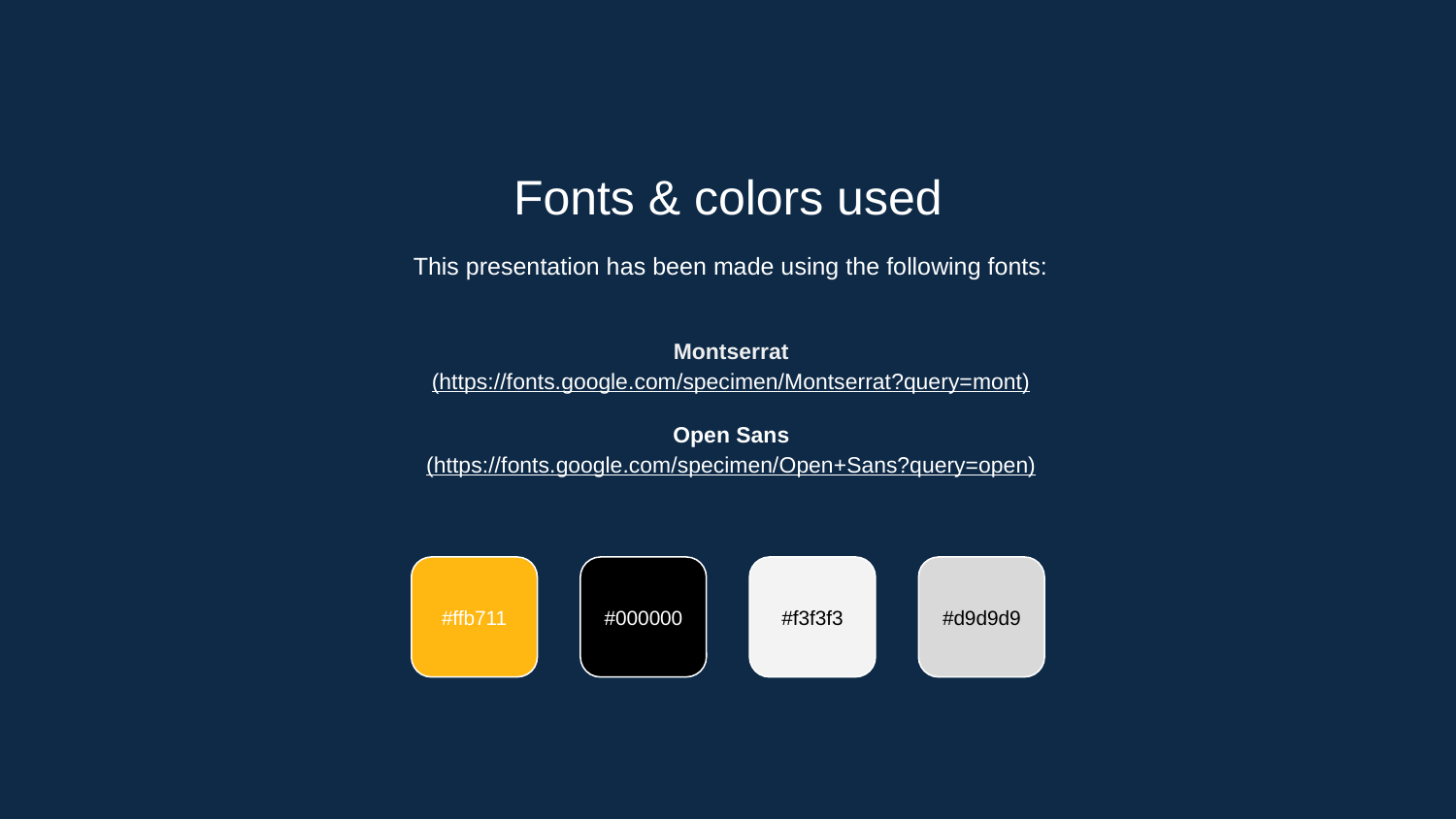

Fonts & colors used
This presentation has been made using the following fonts:

Montserrat
(https://fonts.google.com/specimen/Montserrat?query=mont)

Open Sans
(https://fonts.google.com/specimen/Open+Sans?query=open)

#ffb711
#000000
#f3f3f3
#d9d9d9